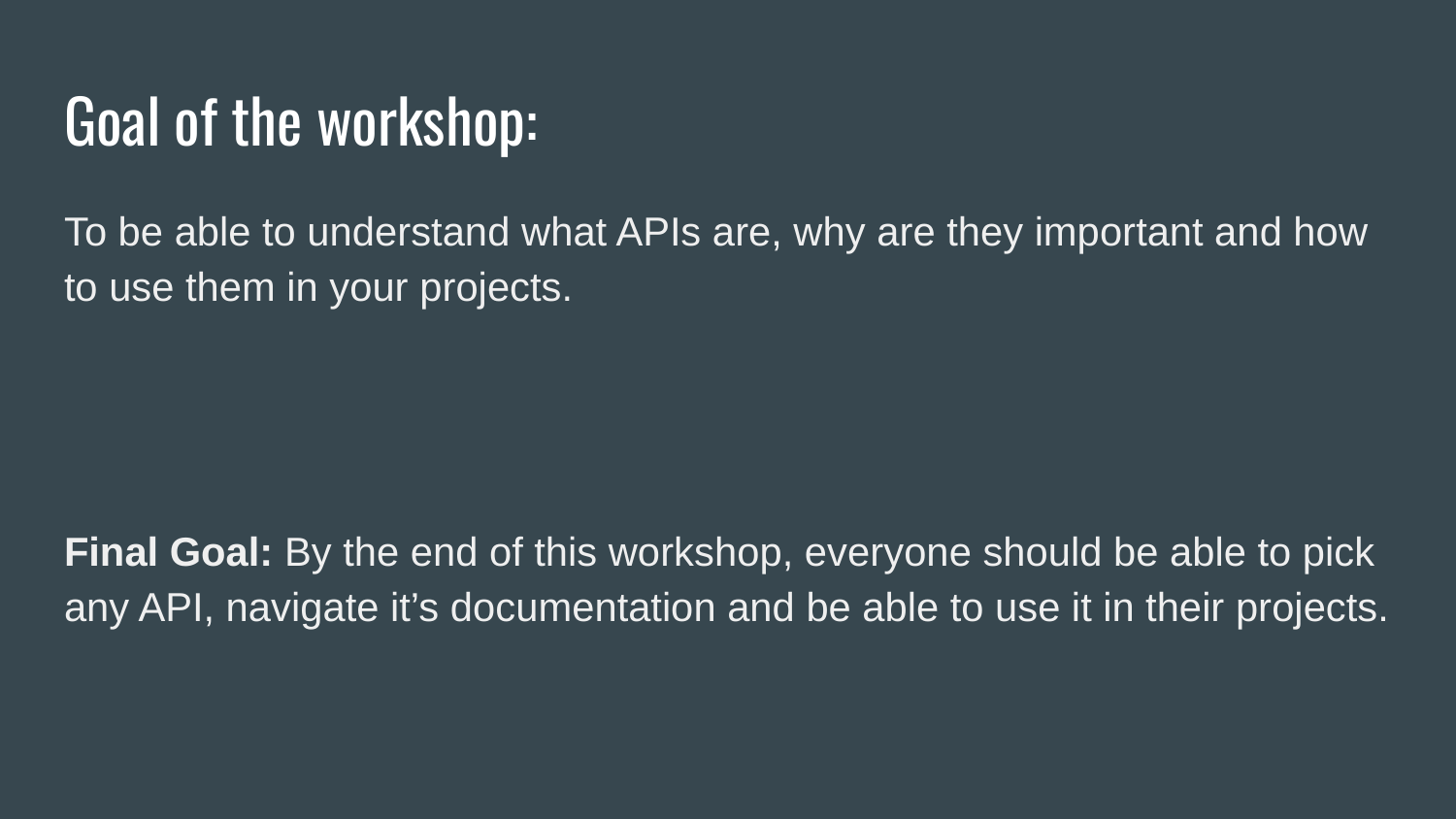

# Goal of the workshop:
To be able to understand what APIs are, why are they important and how to use them in your projects.

Final Goal: By the end of this workshop, everyone should be able to pick any API, navigate it’s documentation and be able to use it in their projects.